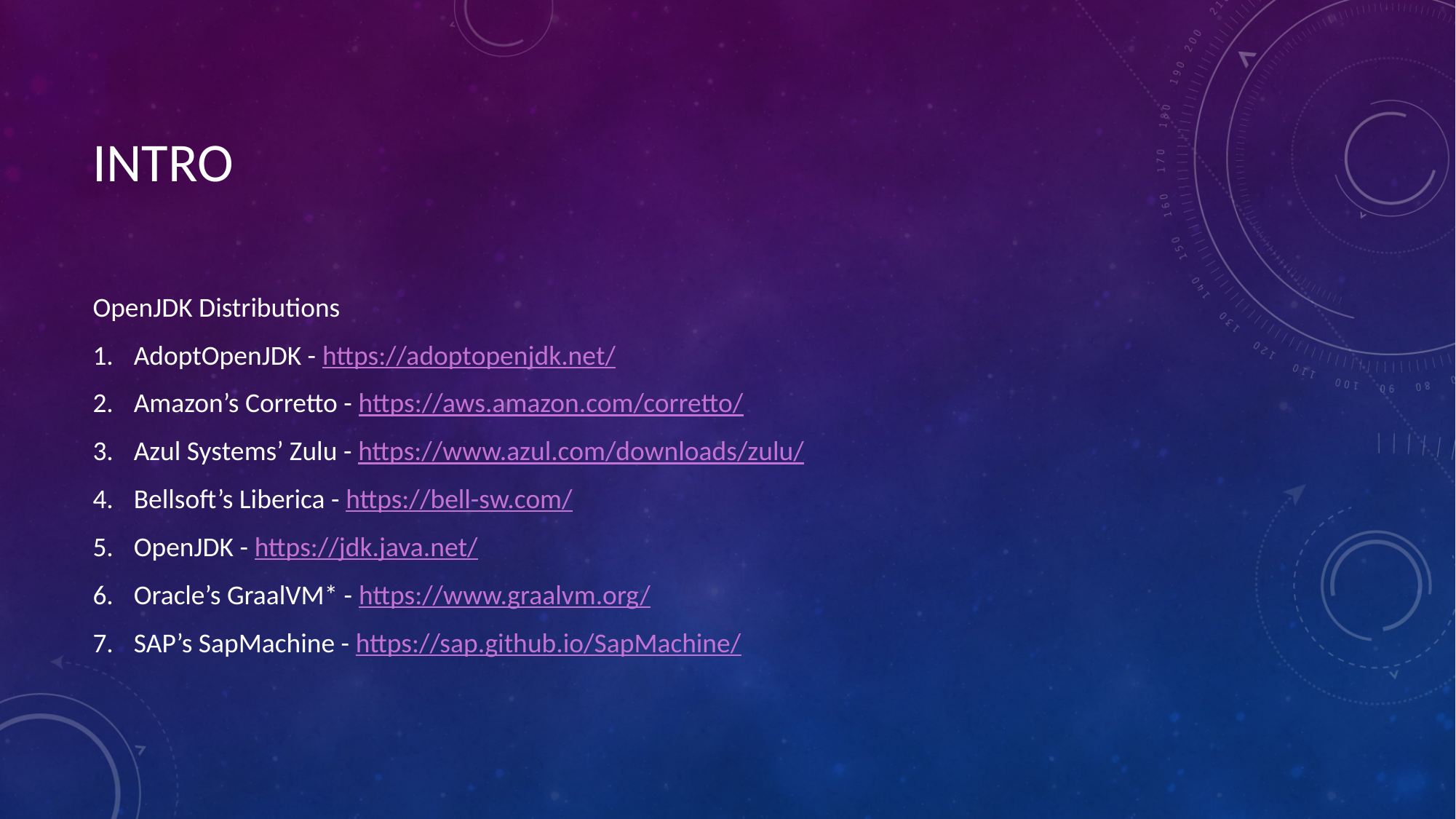

# Intro
OpenJDK Distributions
AdoptOpenJDK - https://adoptopenjdk.net/
Amazon’s Corretto - https://aws.amazon.com/corretto/
Azul Systems’ Zulu - https://www.azul.com/downloads/zulu/
Bellsoft’s Liberica - https://bell-sw.com/
OpenJDK - https://jdk.java.net/
Oracle’s GraalVM* - https://www.graalvm.org/
SAP’s SapMachine - https://sap.github.io/SapMachine/